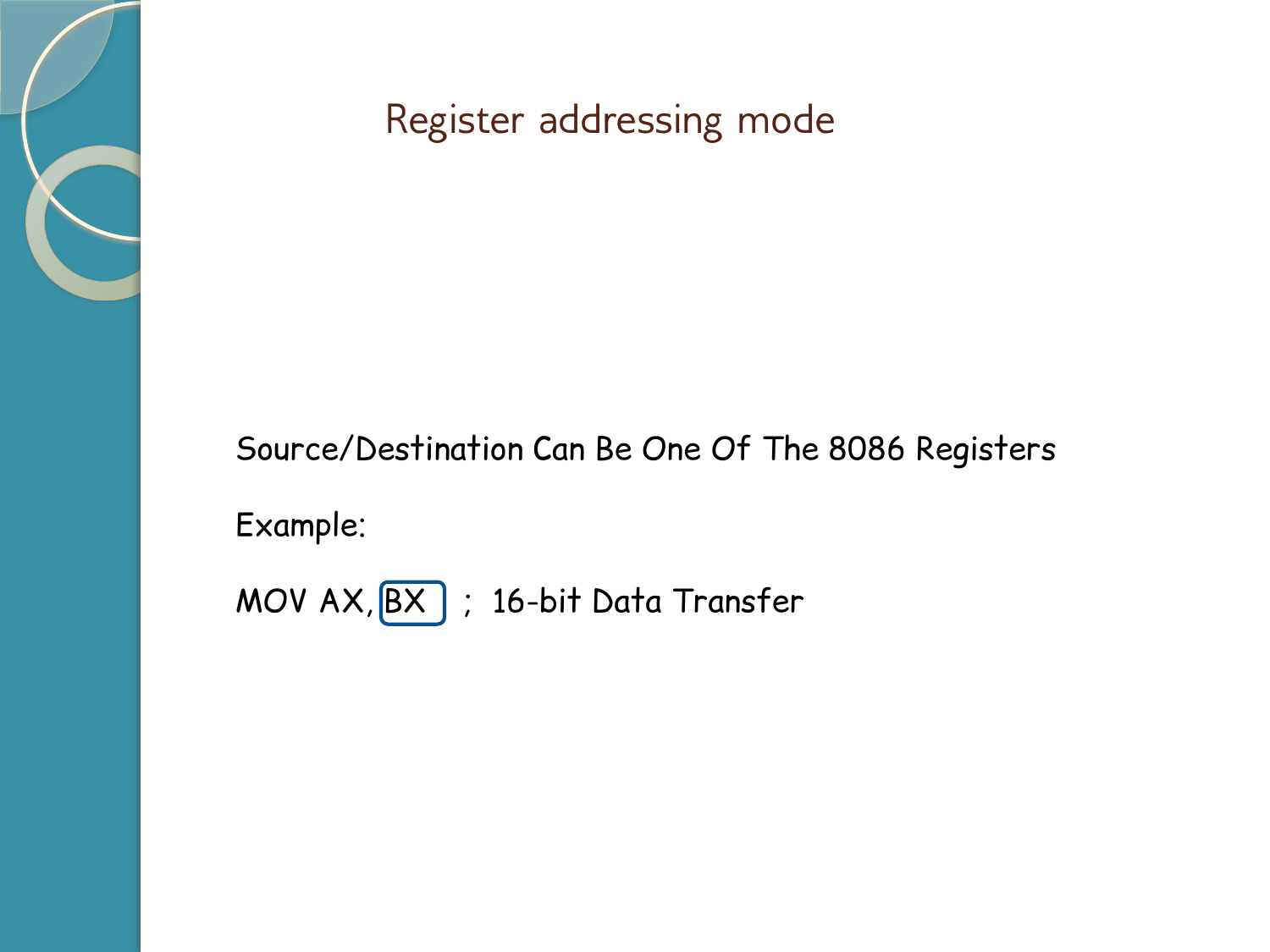

# Register addressing mode
Source/Destination Can Be One Of The 8086 Registers
Example:
MOV AX, BX	;	16-bit Data Transfer